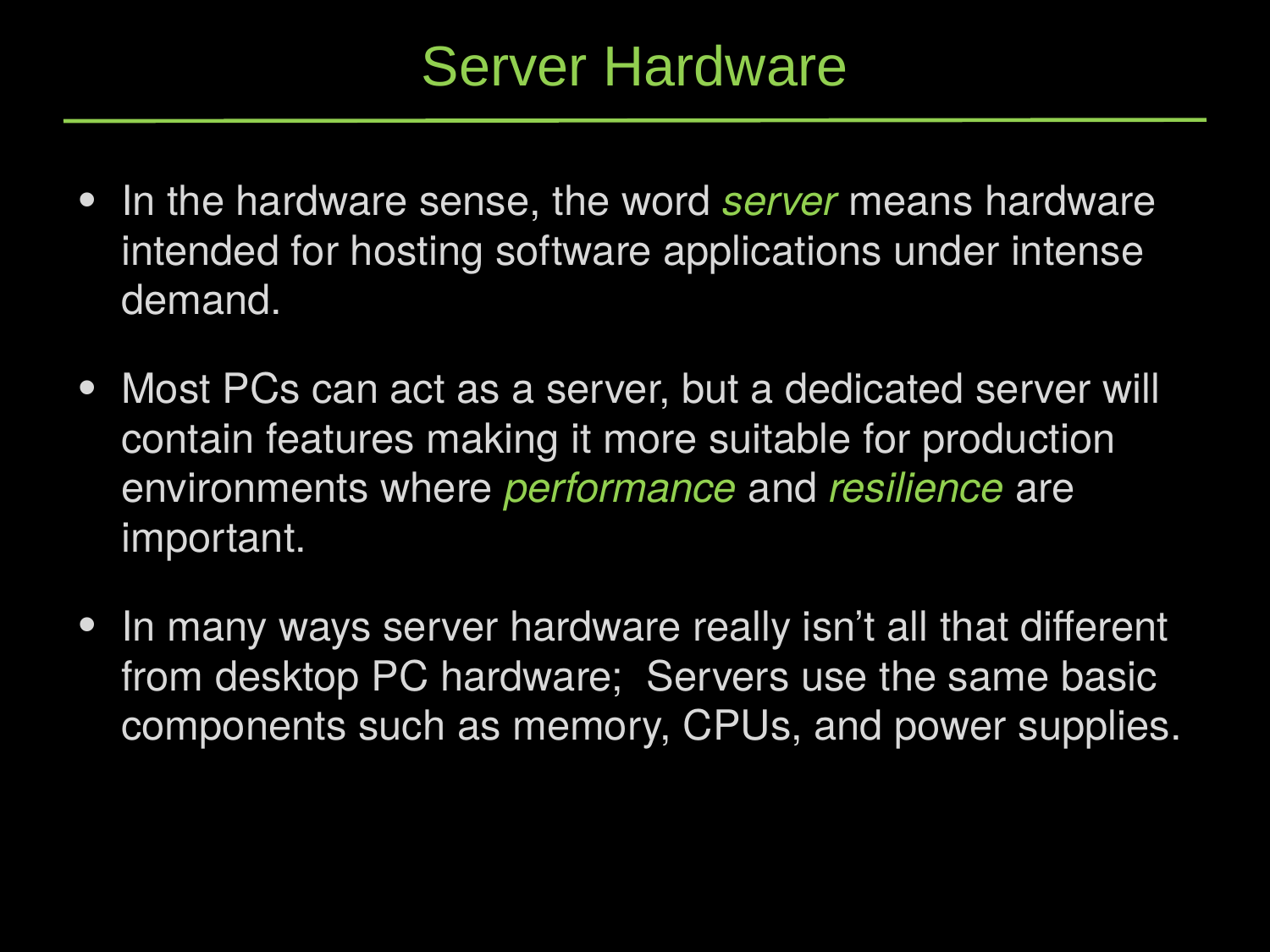

# Server Hardware
In the hardware sense, the word server means hardware intended for hosting software applications under intense demand.

Most PCs can act as a server, but a dedicated server will contain features making it more suitable for production environments where performance and resilience are important.

In many ways server hardware really isn’t all that different from desktop PC hardware;  Servers use the same basic components such as memory, CPUs, and power supplies.